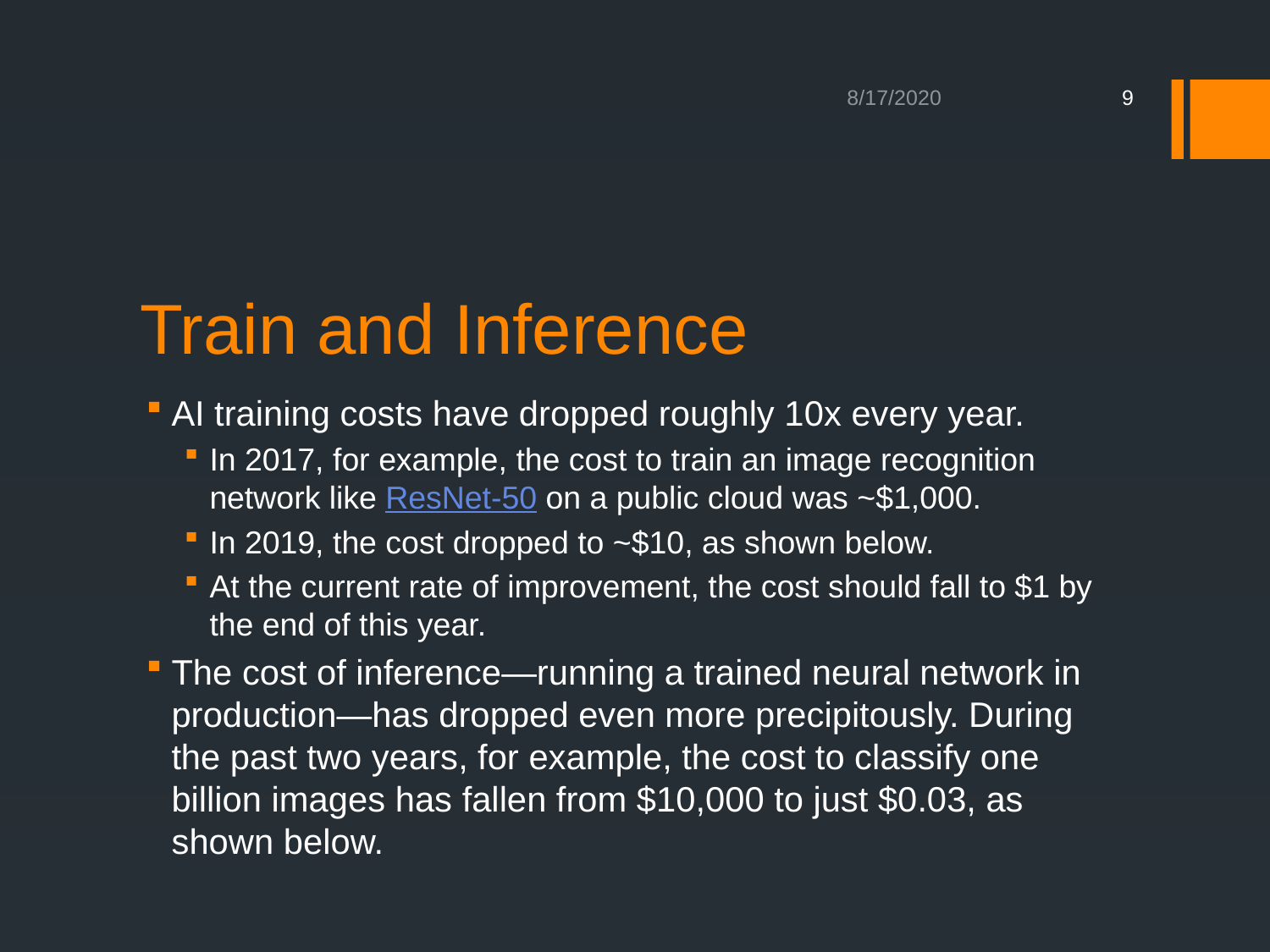

8/17/2020
9

# Train and Inference
AI training costs have dropped roughly 10x every year.
In 2017, for example, the cost to train an image recognition network like ResNet-50 on a public cloud was ~$1,000.
In 2019, the cost dropped to ~$10, as shown below.
At the current rate of improvement, the cost should fall to $1 by the end of this year.
The cost of inference—running a trained neural network in production—has dropped even more precipitously. During the past two years, for example, the cost to classify one billion images has fallen from $10,000 to just $0.03, as shown below.